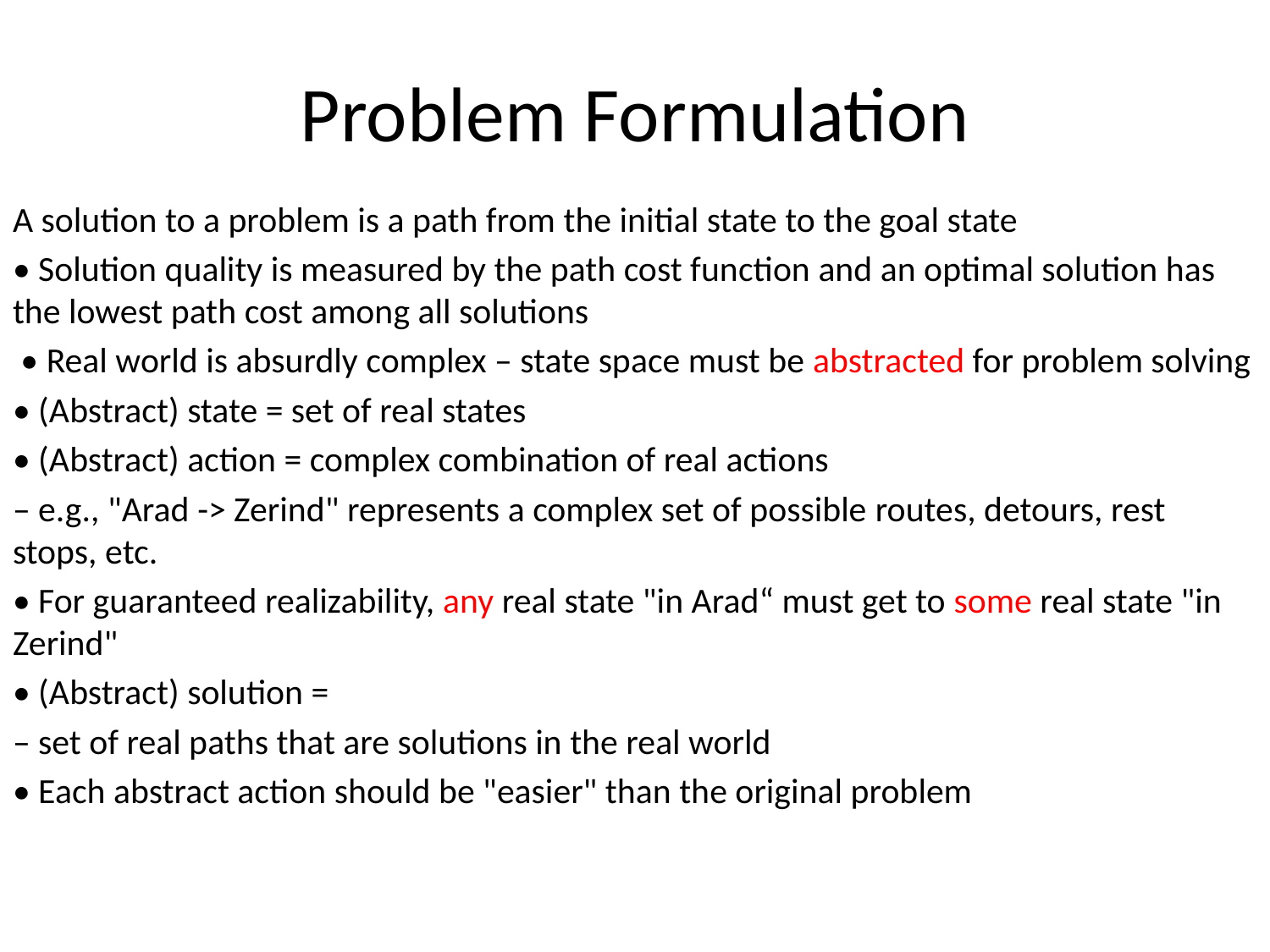

# Problem Formulation
A solution to a problem is a path from the initial state to the goal state
• Solution quality is measured by the path cost function and an optimal solution has the lowest path cost among all solutions
 • Real world is absurdly complex – state space must be abstracted for problem solving
• (Abstract) state = set of real states
• (Abstract) action = complex combination of real actions
– e.g., "Arad -> Zerind" represents a complex set of possible routes, detours, rest stops, etc.
• For guaranteed realizability, any real state "in Arad“ must get to some real state "in Zerind"
• (Abstract) solution =
– set of real paths that are solutions in the real world
• Each abstract action should be "easier" than the original problem